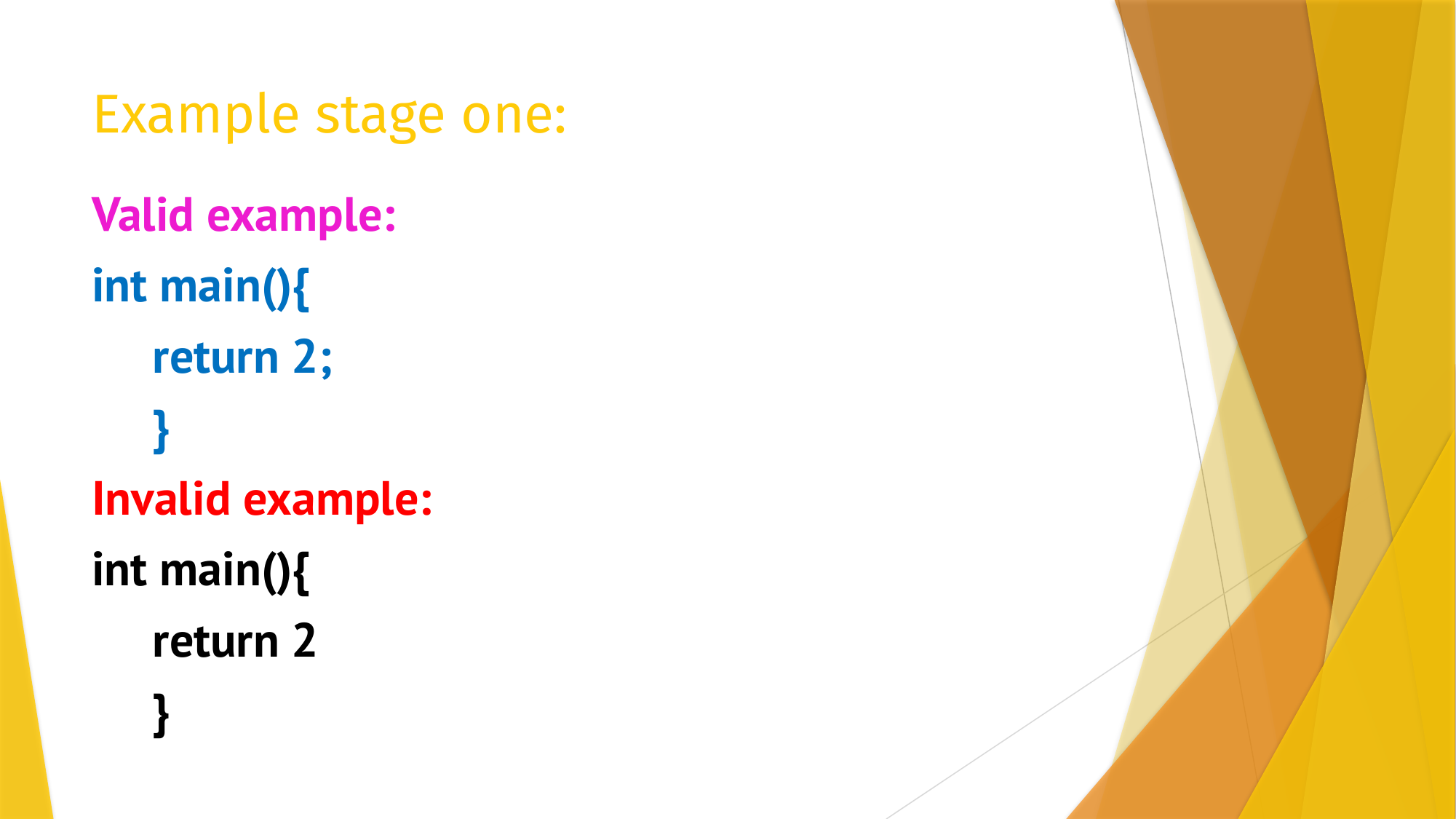

# Example stage one:
Valid example:
int main(){
     return 2;
     }
Invalid example:
int main(){
     return 2
     }